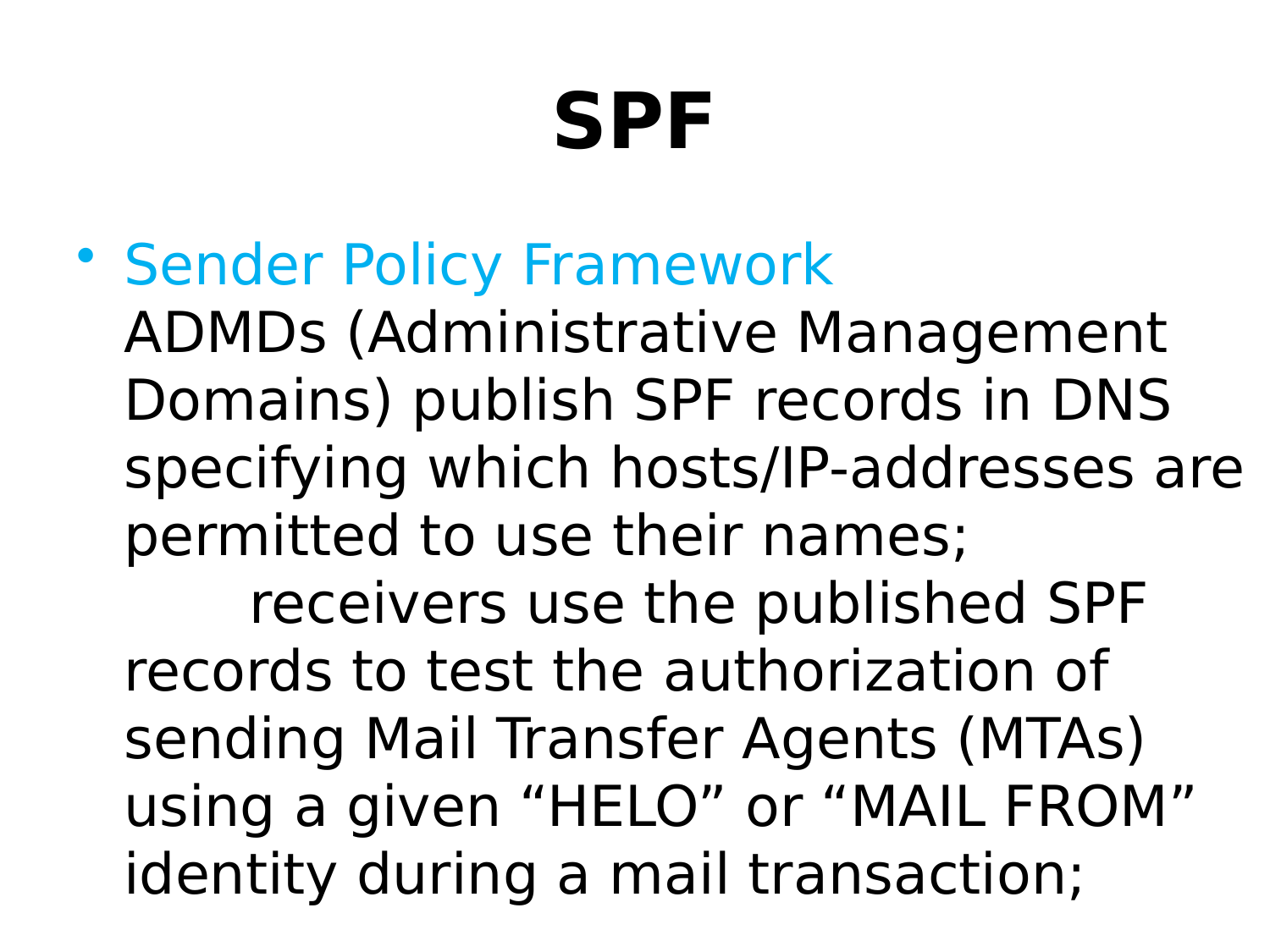

# SPF
Sender Policy Framework              ADMDs (Administrative Management Domains) publish SPF records in DNS specifying which hosts/IP-addresses are permitted to use their names;                       receivers use the published SPF records to test the authorization of sending Mail Transfer Agents (MTAs) using a given “HELO” or “MAIL FROM” identity during a mail transaction;